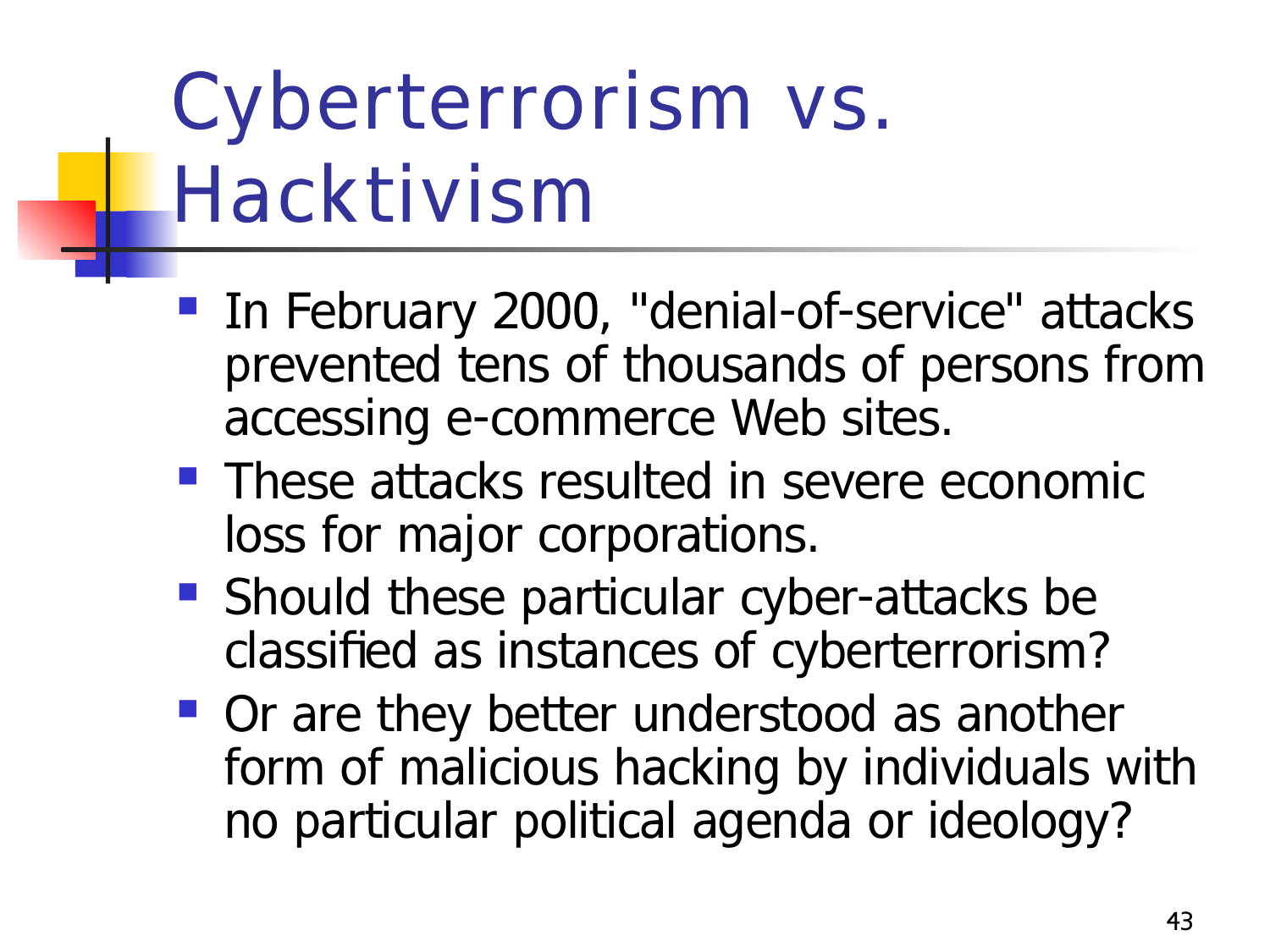

# Cyberterrorism vs. Hacktivism
In February 2000, "denial-of-service" attacks prevented tens of thousands of persons from accessing e-commerce Web sites.
These attacks resulted in severe economic loss for major corporations.
Should these particular cyber-attacks be classified as instances of cyberterrorism?
Or are they better understood as another form of malicious hacking by individuals with no particular political agenda or ideology?
43